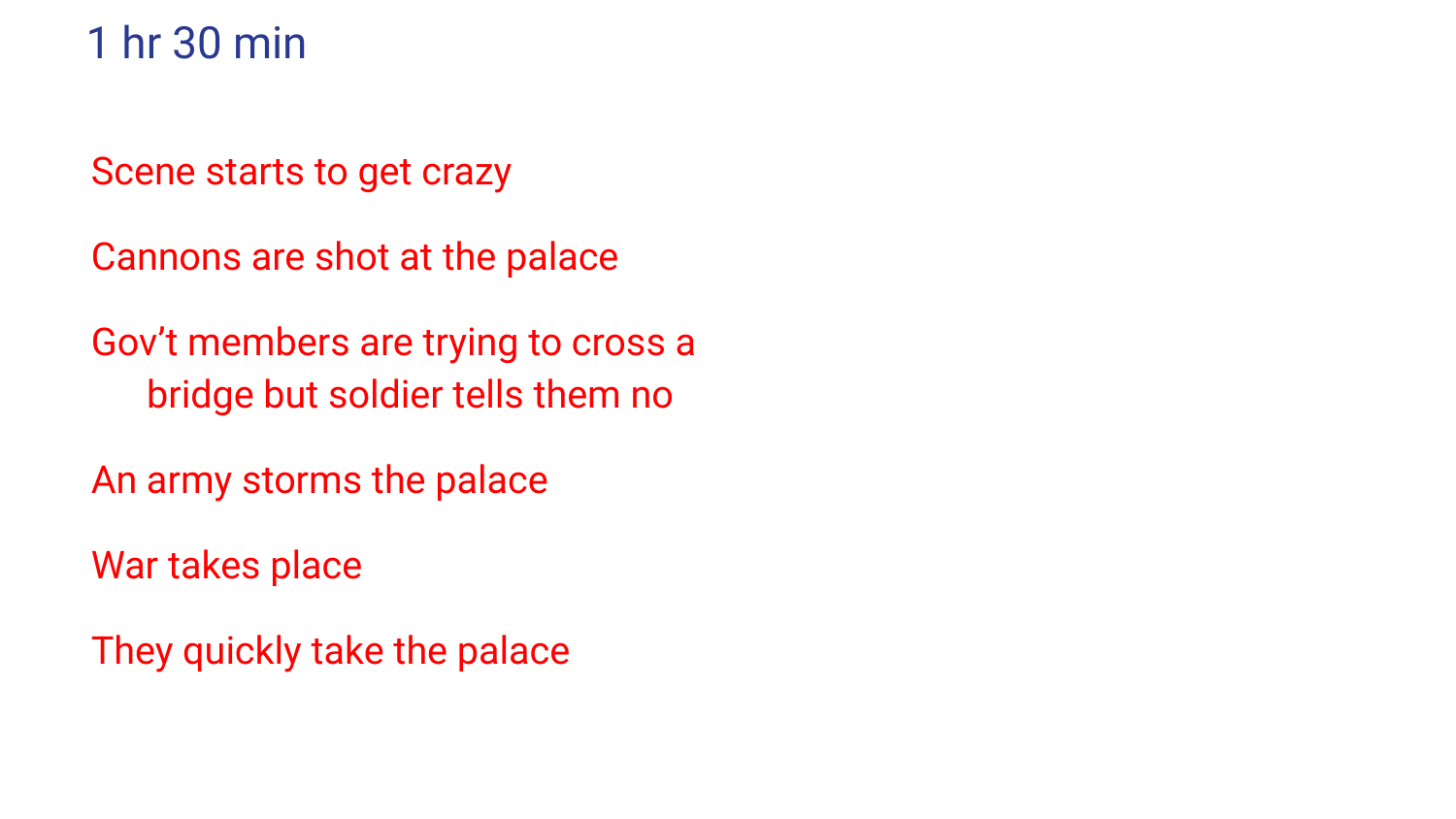

# 1 hr 30 min

Scene starts to get crazy
Cannons are shot at the palace
Gov’t members are trying to cross a bridge but soldier tells them no
An army storms the palace
War takes place
They quickly take the palace